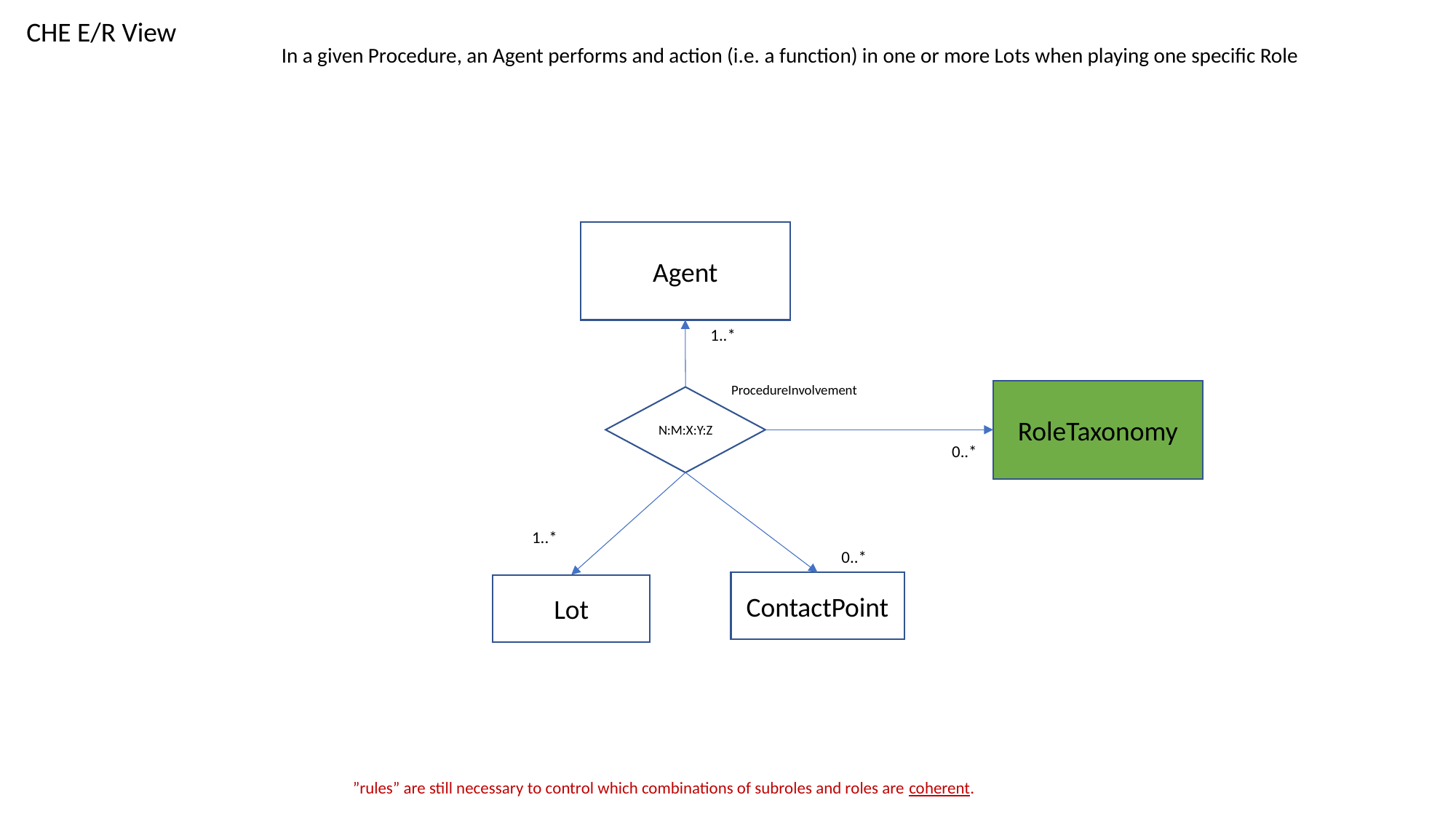

CHE E/R View
In a given Procedure, an Agent performs and action (i.e. a function) in one or more Lots when playing one specific Role
Agent
1..*
ProcedureInvolvement
RoleTaxonomy
N:M:X:Y:Z
0..*
1..*
0..*
ContactPoint
Lot
”rules” are still necessary to control which combinations of subroles and roles are coherent.